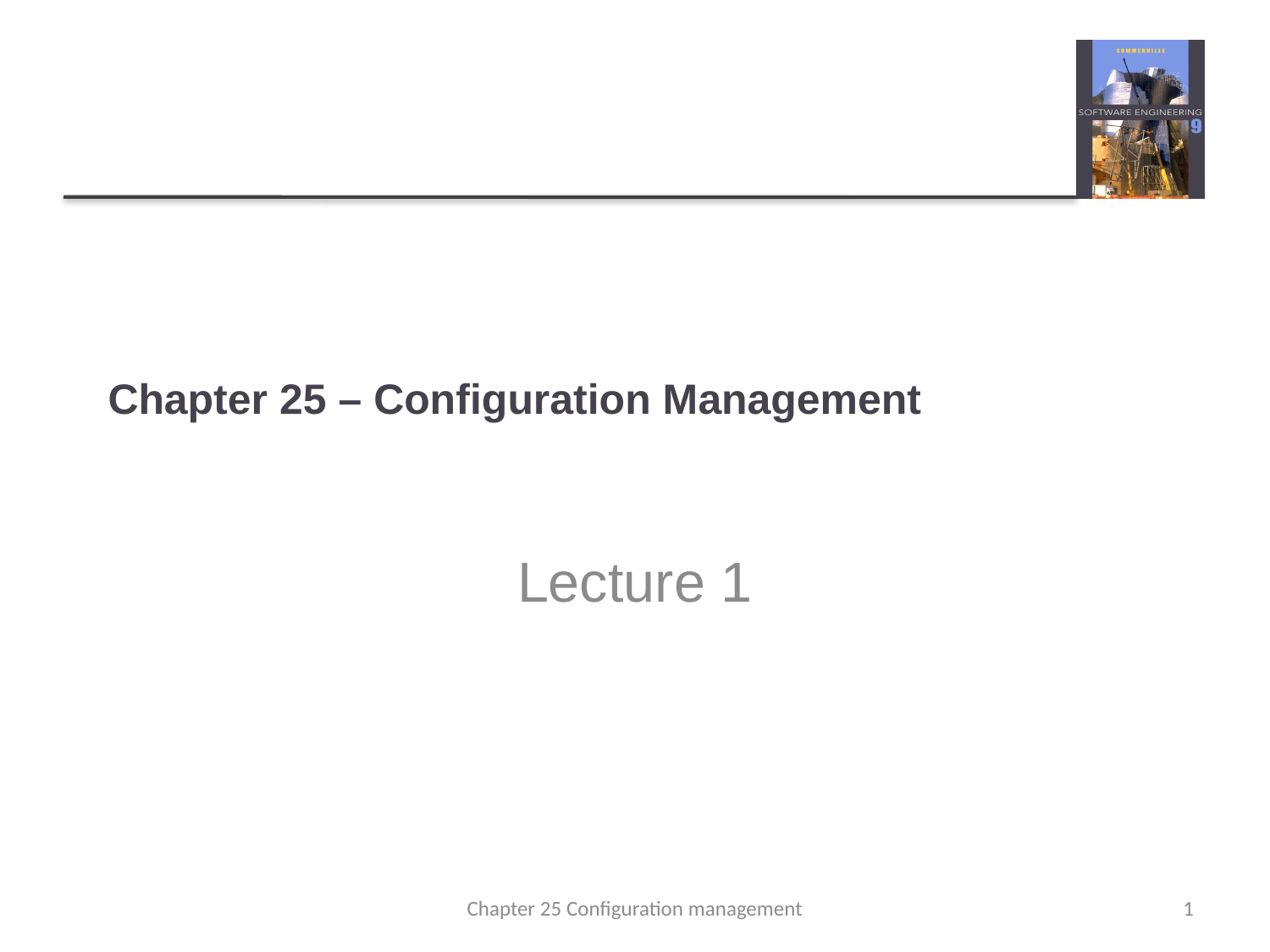

# Chapter 25 – Configuration Management
Lecture 1
Chapter 25 Configuration management
1